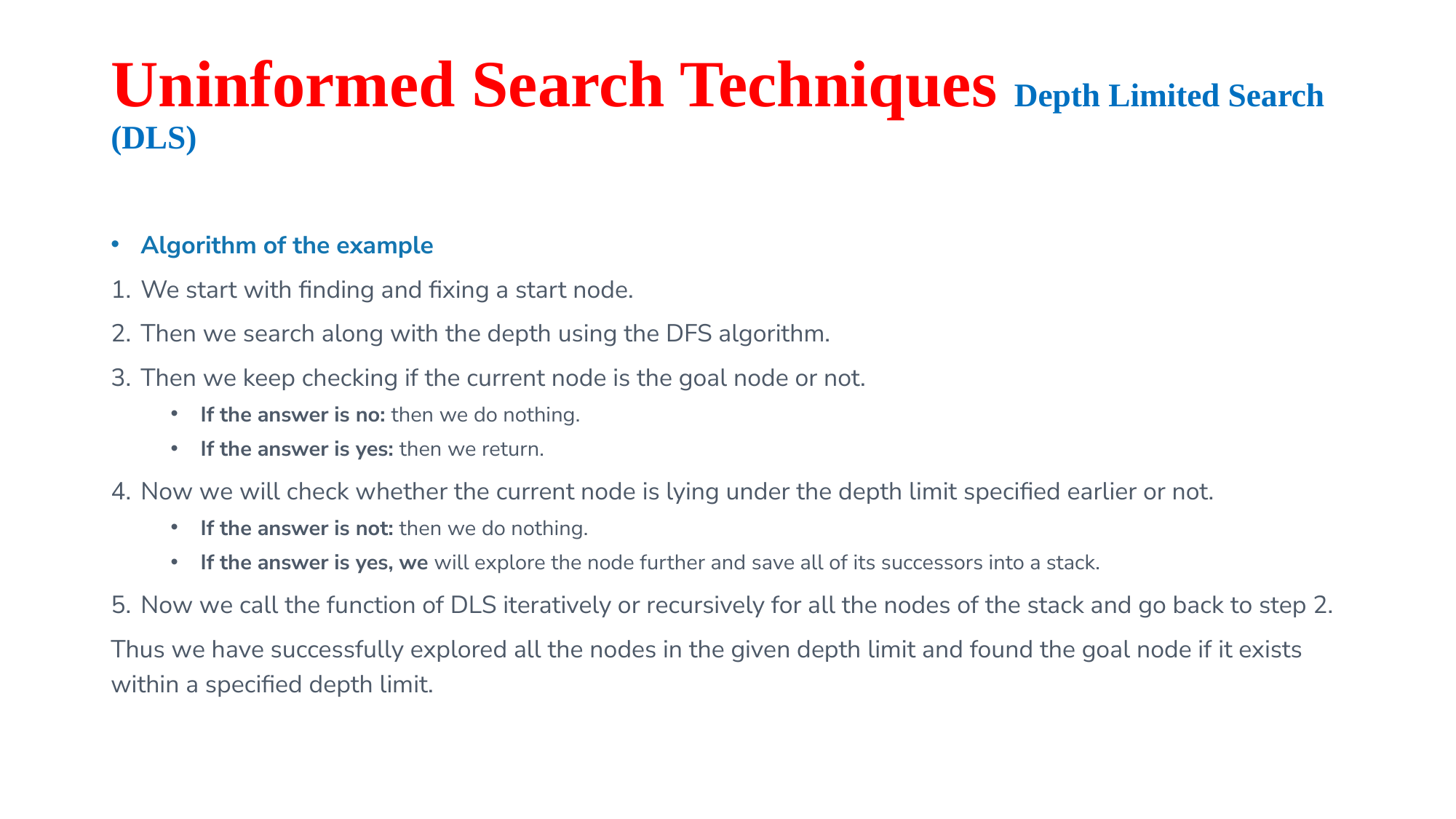

# Uninformed Search Techniques Depth Limited Search (DLS)
Algorithm of the example
We start with finding and fixing a start node.
Then we search along with the depth using the DFS algorithm.
Then we keep checking if the current node is the goal node or not.
If the answer is no: then we do nothing.
If the answer is yes: then we return.
Now we will check whether the current node is lying under the depth limit specified earlier or not.
If the answer is not: then we do nothing.
If the answer is yes, we will explore the node further and save all of its successors into a stack.
Now we call the function of DLS iteratively or recursively for all the nodes of the stack and go back to step 2.
Thus we have successfully explored all the nodes in the given depth limit and found the goal node if it exists within a specified depth limit.